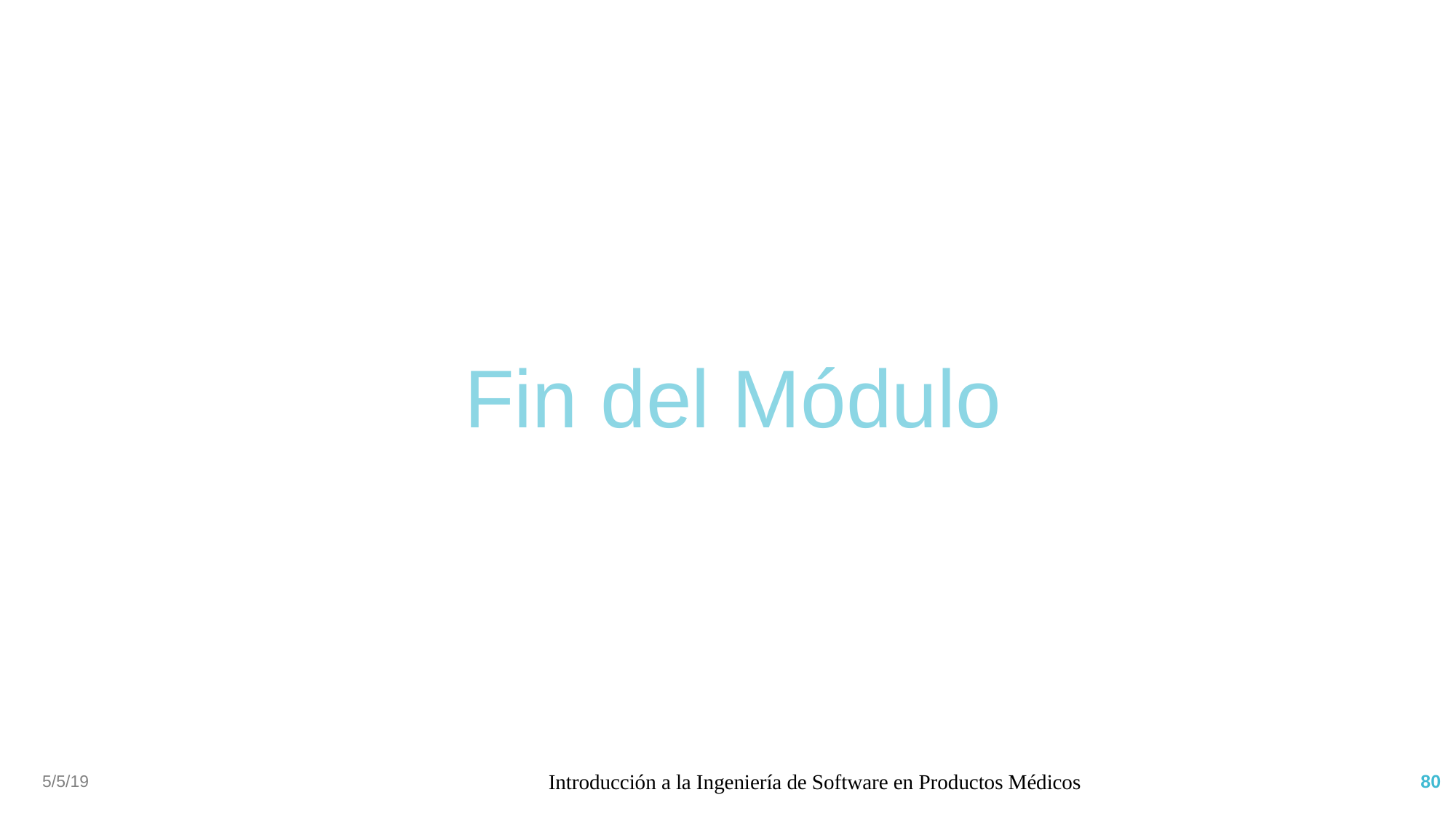

Fin del Módulo
5/5/19
Introducción a la Ingeniería de Software en Productos Médicos
80